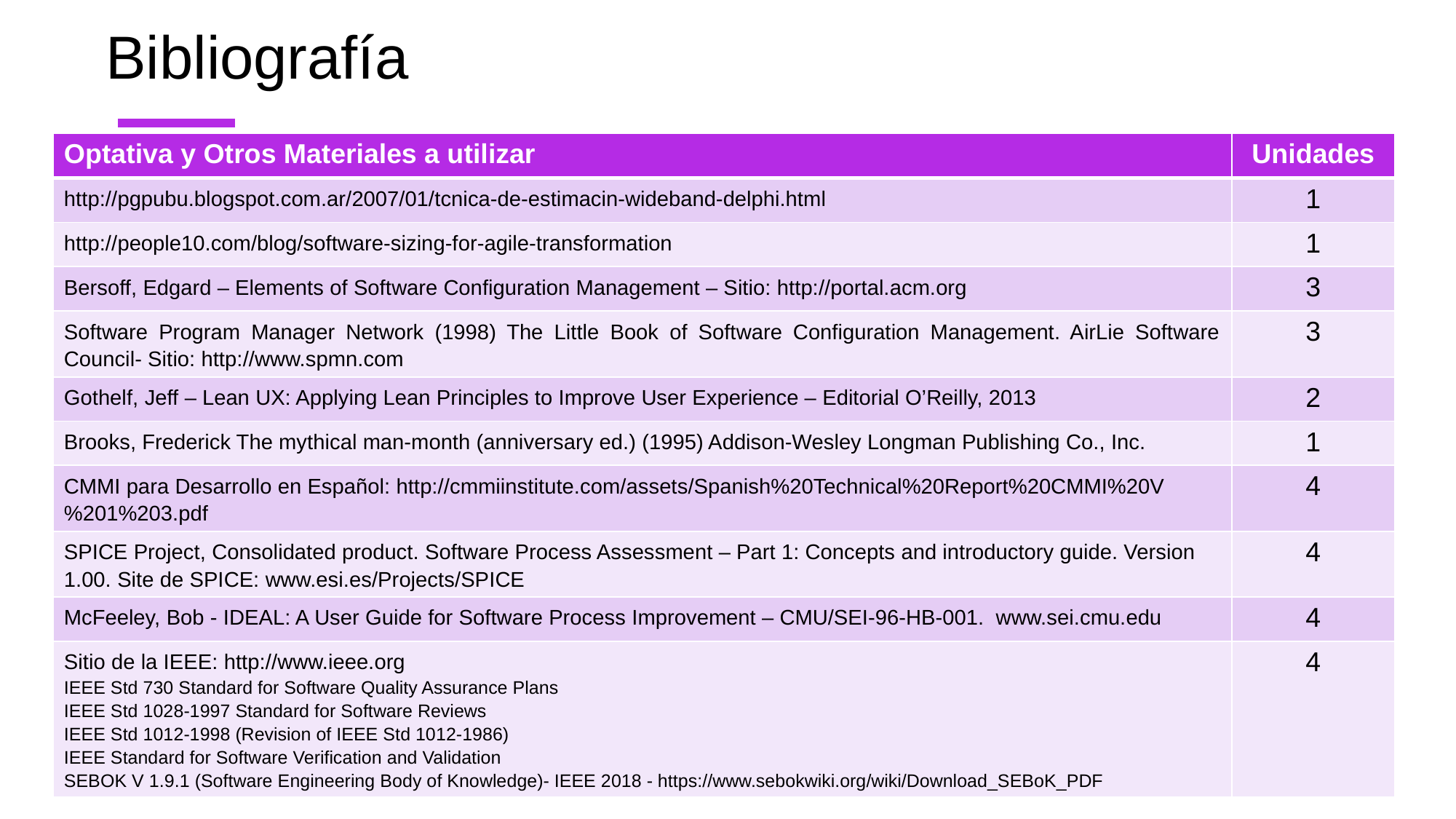

# Bibliografía
| Optativa y Otros Materiales a utilizar | Unidades |
| --- | --- |
| http://pgpubu.blogspot.com.ar/2007/01/tcnica-de-estimacin-wideband-delphi.html | 1 |
| http://people10.com/blog/software-sizing-for-agile-transformation | 1 |
| Bersoff, Edgard – Elements of Software Configuration Management – Sitio: http://portal.acm.org | 3 |
| Software Program Manager Network (1998) The Little Book of Software Configuration Management. AirLie Software Council- Sitio: http://www.spmn.com | 3 |
| Gothelf, Jeff – Lean UX: Applying Lean Principles to Improve User Experience – Editorial O’Reilly, 2013 | 2 |
| Brooks, Frederick The mythical man-month (anniversary ed.) (1995) Addison-Wesley Longman Publishing Co., Inc. | 1 |
| CMMI para Desarrollo en Español: http://cmmiinstitute.com/assets/Spanish%20Technical%20Report%20CMMI%20V%201%203.pdf | 4 |
| SPICE Project, Consolidated product. Software Process Assessment – Part 1: Concepts and introductory guide. Version 1.00. Site de SPICE: www.esi.es/Projects/SPICE | 4 |
| McFeeley, Bob - IDEAL: A User Guide for Software Process Improvement – CMU/SEI-96-HB-001. www.sei.cmu.edu | 4 |
| Sitio de la IEEE: http://www.ieee.org IEEE Std 730 Standard for Software Quality Assurance Plans IEEE Std 1028-1997 Standard for Software Reviews IEEE Std 1012-1998 (Revision of IEEE Std 1012-1986) IEEE Standard for Software Verification and Validation SEBOK V 1.9.1 (Software Engineering Body of Knowledge)- IEEE 2018 - https://www.sebokwiki.org/wiki/Download\_SEBoK\_PDF | 4 |